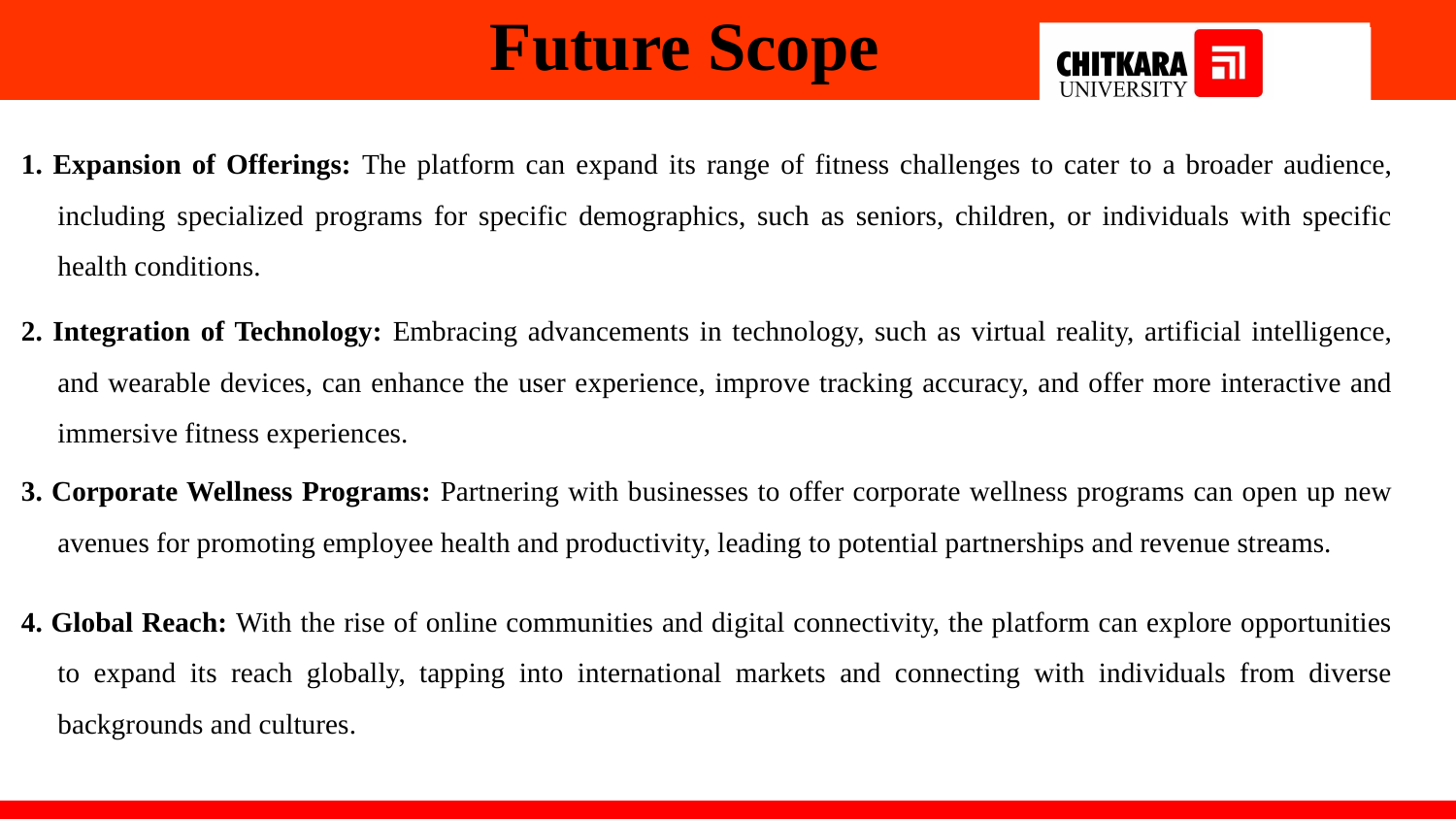

# Future Scope

1. Expansion of Offerings: The platform can expand its range of fitness challenges to cater to a broader audience, including specialized programs for specific demographics, such as seniors, children, or individuals with specific health conditions.

2. Integration of Technology: Embracing advancements in technology, such as virtual reality, artificial intelligence, and wearable devices, can enhance the user experience, improve tracking accuracy, and offer more interactive and immersive fitness experiences.

3. Corporate Wellness Programs: Partnering with businesses to offer corporate wellness programs can open up new avenues for promoting employee health and productivity, leading to potential partnerships and revenue streams.

4. Global Reach: With the rise of online communities and digital connectivity, the platform can explore opportunities to expand its reach globally, tapping into international markets and connecting with individuals from diverse backgrounds and cultures.